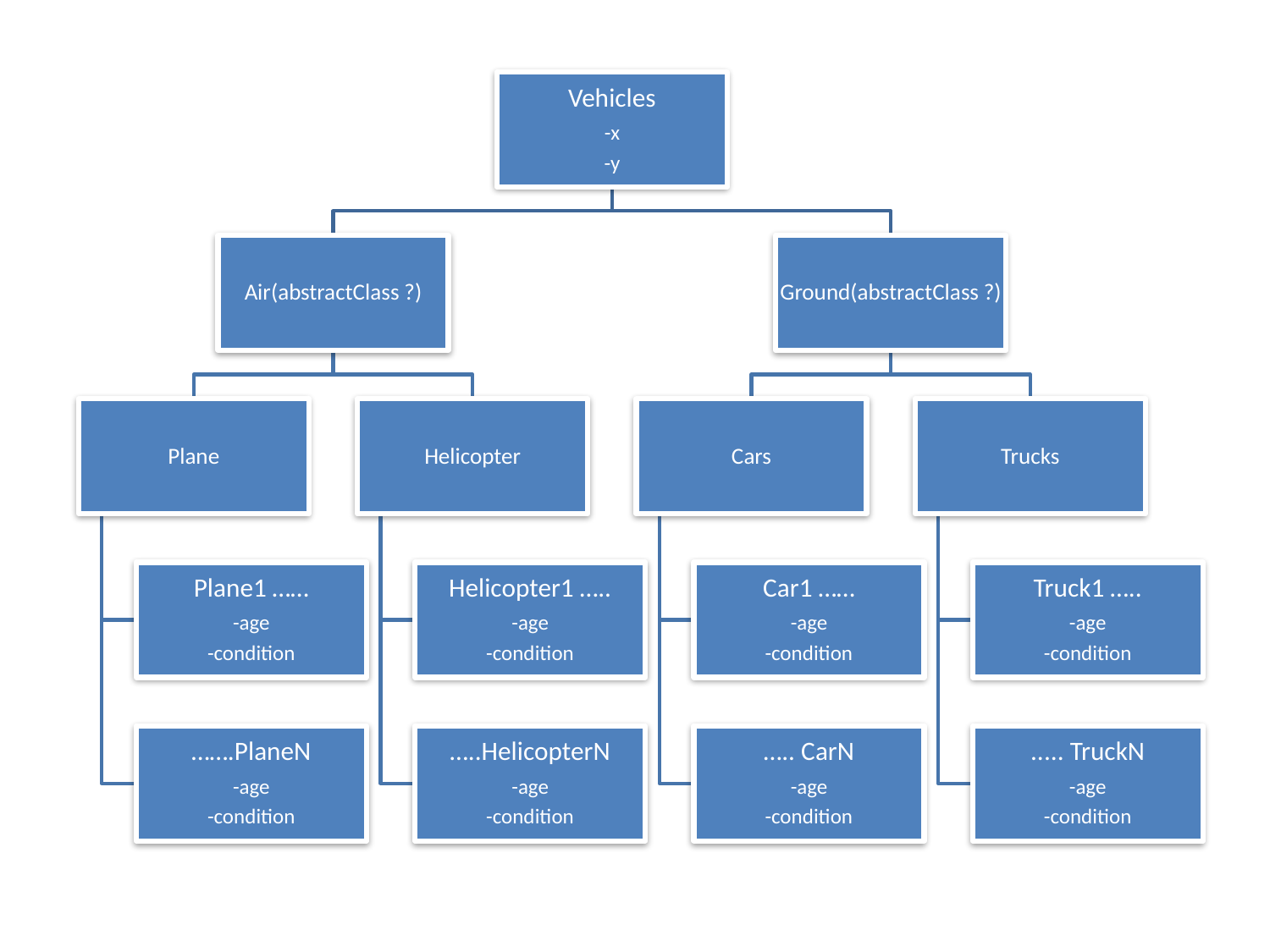

Vehicles
-x
-y
Air(abstractClass ?)
Plane
Plane1 ……
-age
-condition
…….PlaneN
-age
-condition
Helicopter
Helicopter1 …..
-age
-condition
…..HelicopterN
-age
-condition
Ground(abstractClass ?)
Cars
Car1 ……
-age
-condition
….. CarN
-age
-condition
Trucks
Truck1 …..
-age
-condition
..... TruckN
-age
-condition